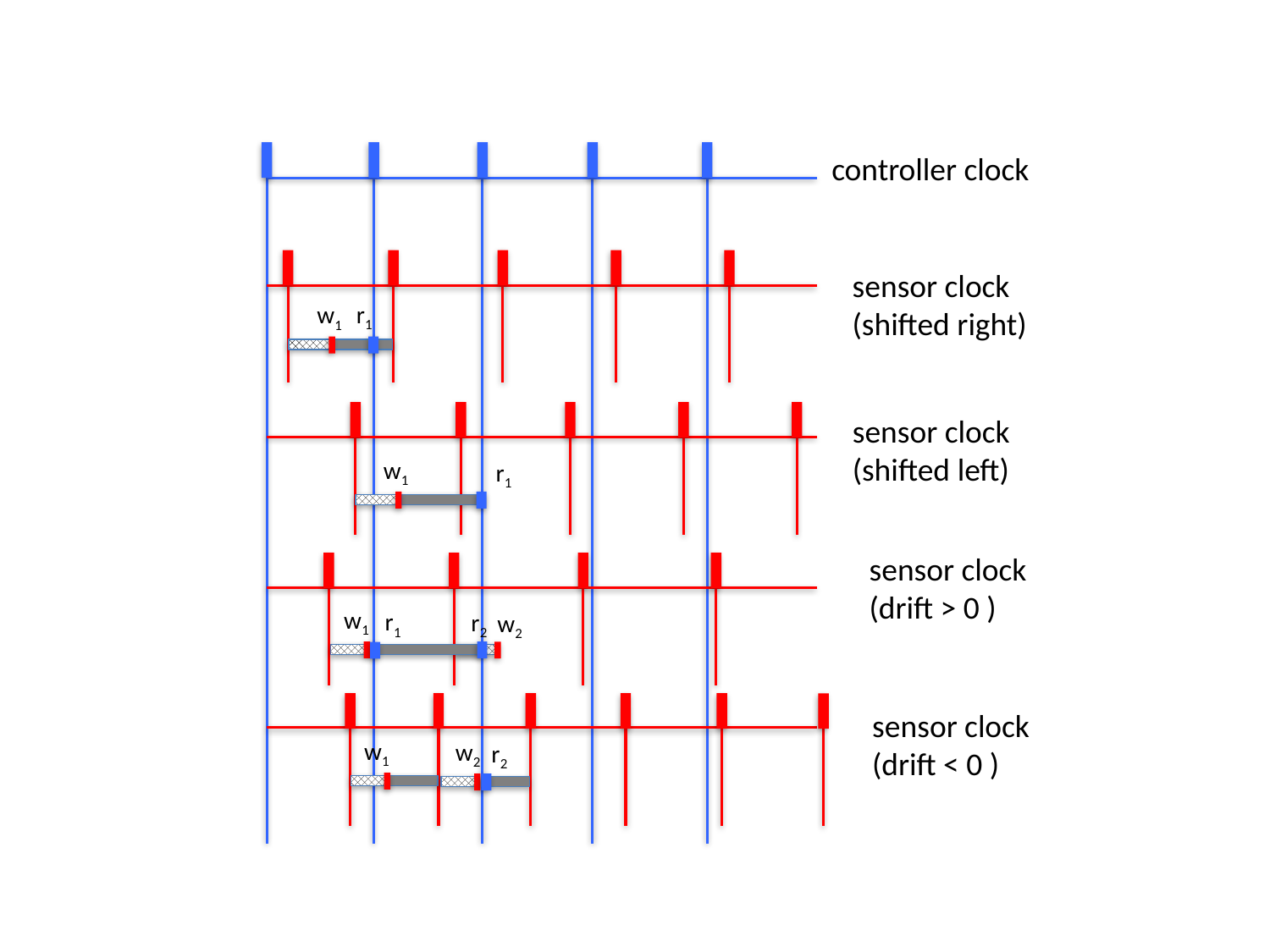

controller clock

sensor clock
(shifted right)
r1
w1

sensor clock
(shifted left)
w1
r1

sensor clock
(drift > 0 )

w1
r1
r2
w2

sensor clock
(drift < 0 )
w1
w2
r2